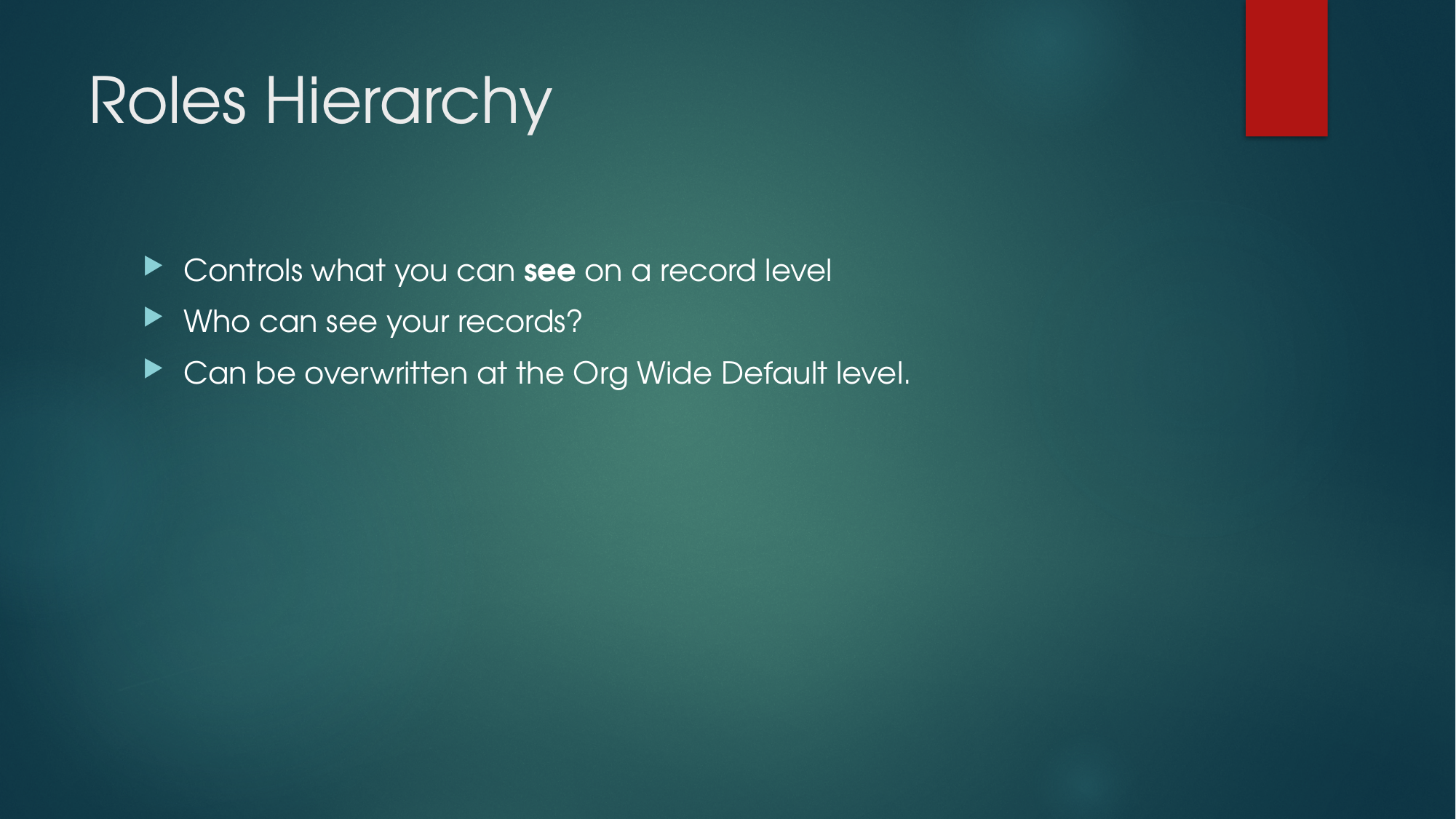

# Roles Hierarchy
Controls what you can see on a record level
Who can see your records?
Can be overwritten at the Org Wide Default level.